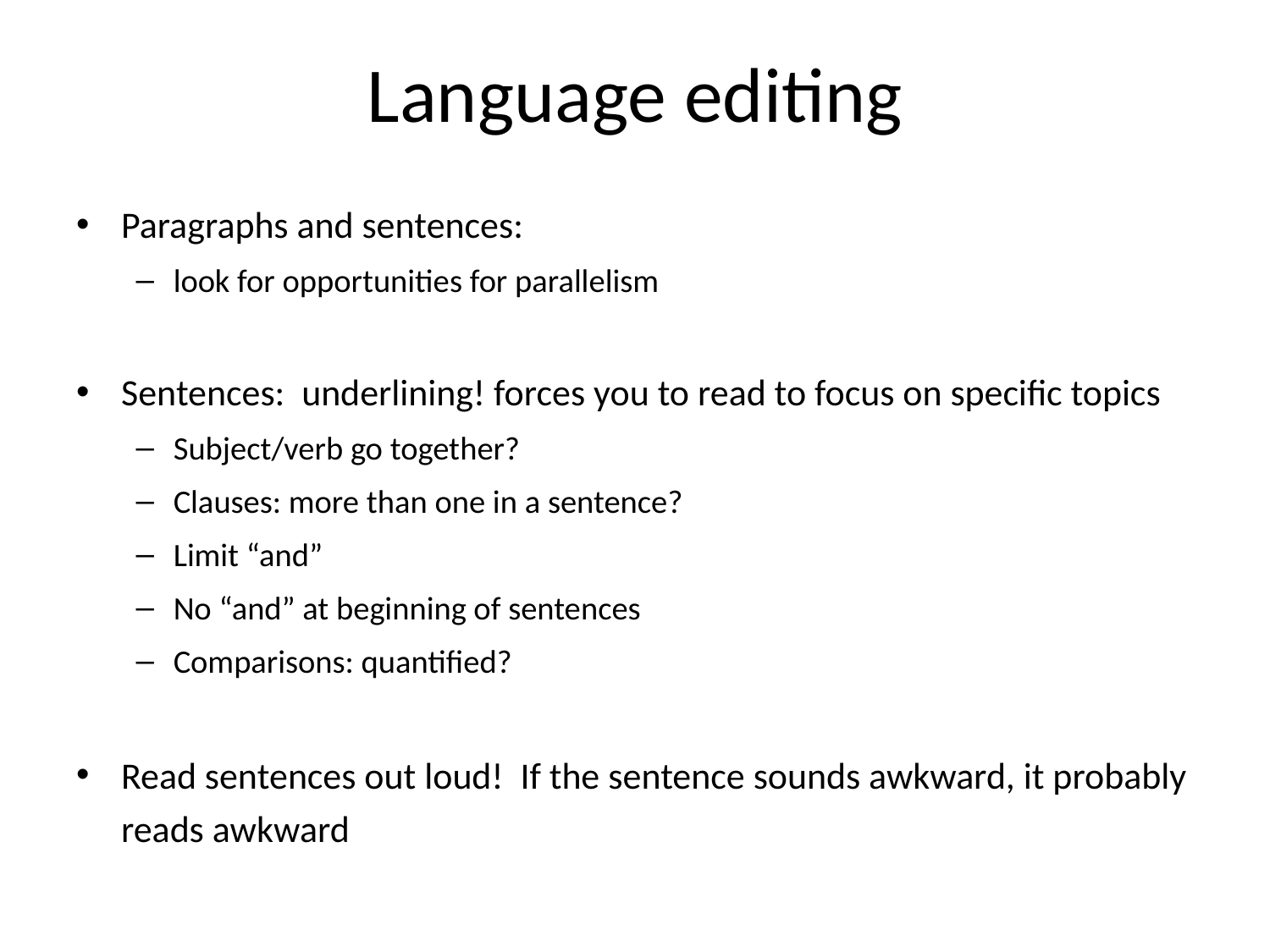

# Language editing
Paragraphs and sentences:
look for opportunities for parallelism

Sentences:  underlining! forces you to read to focus on specific topics
Subject/verb go together?
Clauses: more than one in a sentence?
Limit “and”
No “and” at beginning of sentences
Comparisons: quantified?

Read sentences out loud!  If the sentence sounds awkward, it probably reads awkward